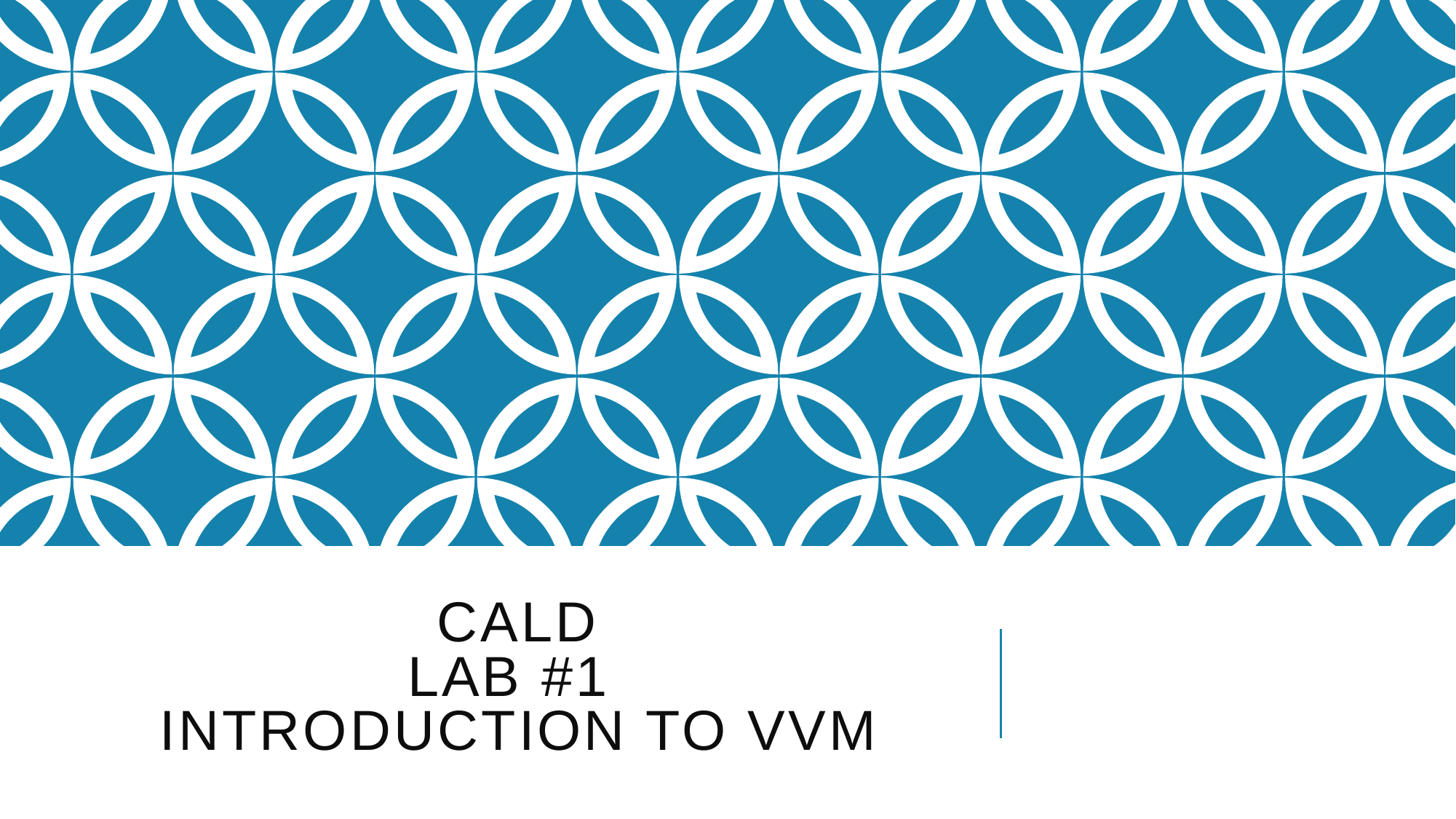

# CALD Lab #1 Introduction to VVM